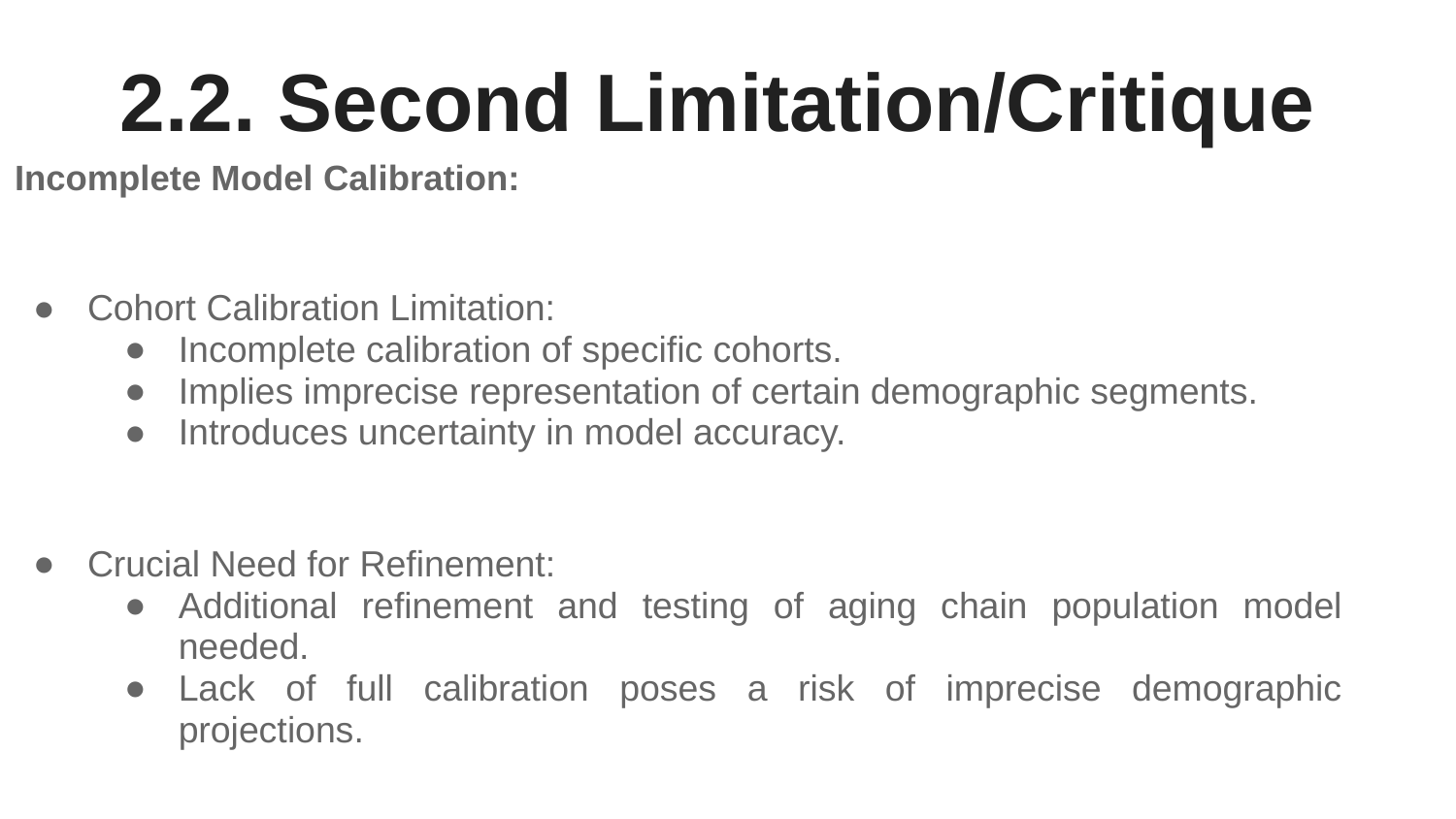

# 2.2. Second Limitation/Critique
Incomplete Model Calibration:

Cohort Calibration Limitation:
Incomplete calibration of specific cohorts.
Implies imprecise representation of certain demographic segments.
Introduces uncertainty in model accuracy.

Crucial Need for Refinement:
Additional refinement and testing of aging chain population model needed.
Lack of full calibration poses a risk of imprecise demographic projections.